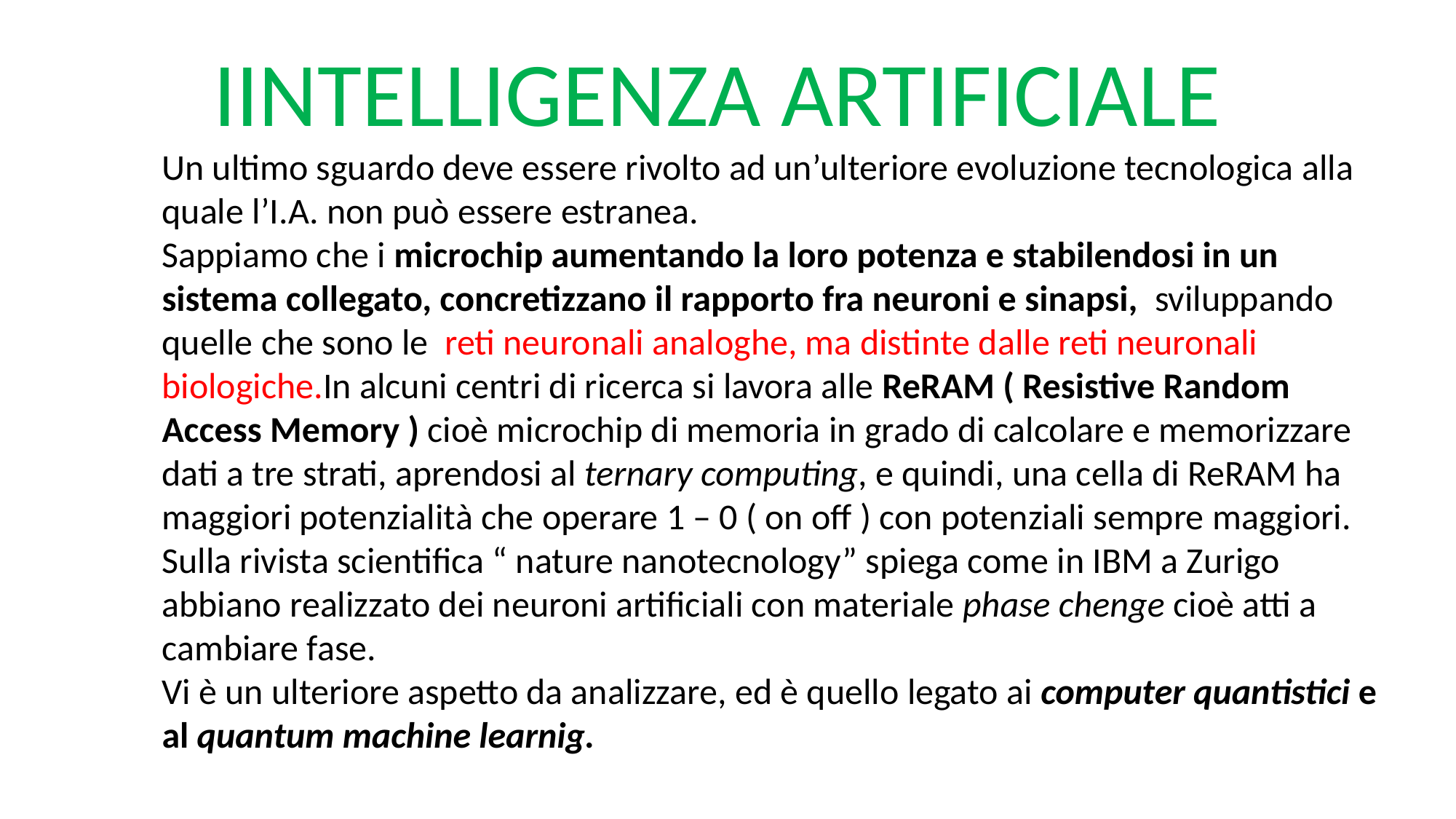

# IINTELLIGENZA ARTIFICIALE
Un ultimo sguardo deve essere rivolto ad un’ulteriore evoluzione tecnologica alla quale l’I.A. non può essere estranea.
Sappiamo che i microchip aumentando la loro potenza e stabilendosi in un sistema collegato, concretizzano il rapporto fra neuroni e sinapsi,  sviluppando quelle che sono le  reti neuronali analoghe, ma distinte dalle reti neuronali biologiche.In alcuni centri di ricerca si lavora alle ReRAM ( Resistive Random Access Memory ) cioè microchip di memoria in grado di calcolare e memorizzare dati a tre strati, aprendosi al ternary computing, e quindi, una cella di ReRAM ha maggiori potenzialità che operare 1 – 0 ( on off ) con potenziali sempre maggiori.
Sulla rivista scientifica “ nature nanotecnology” spiega come in IBM a Zurigo abbiano realizzato dei neuroni artificiali con materiale phase chenge cioè atti a cambiare fase.
Vi è un ulteriore aspetto da analizzare, ed è quello legato ai computer quantistici e al quantum machine learnig.